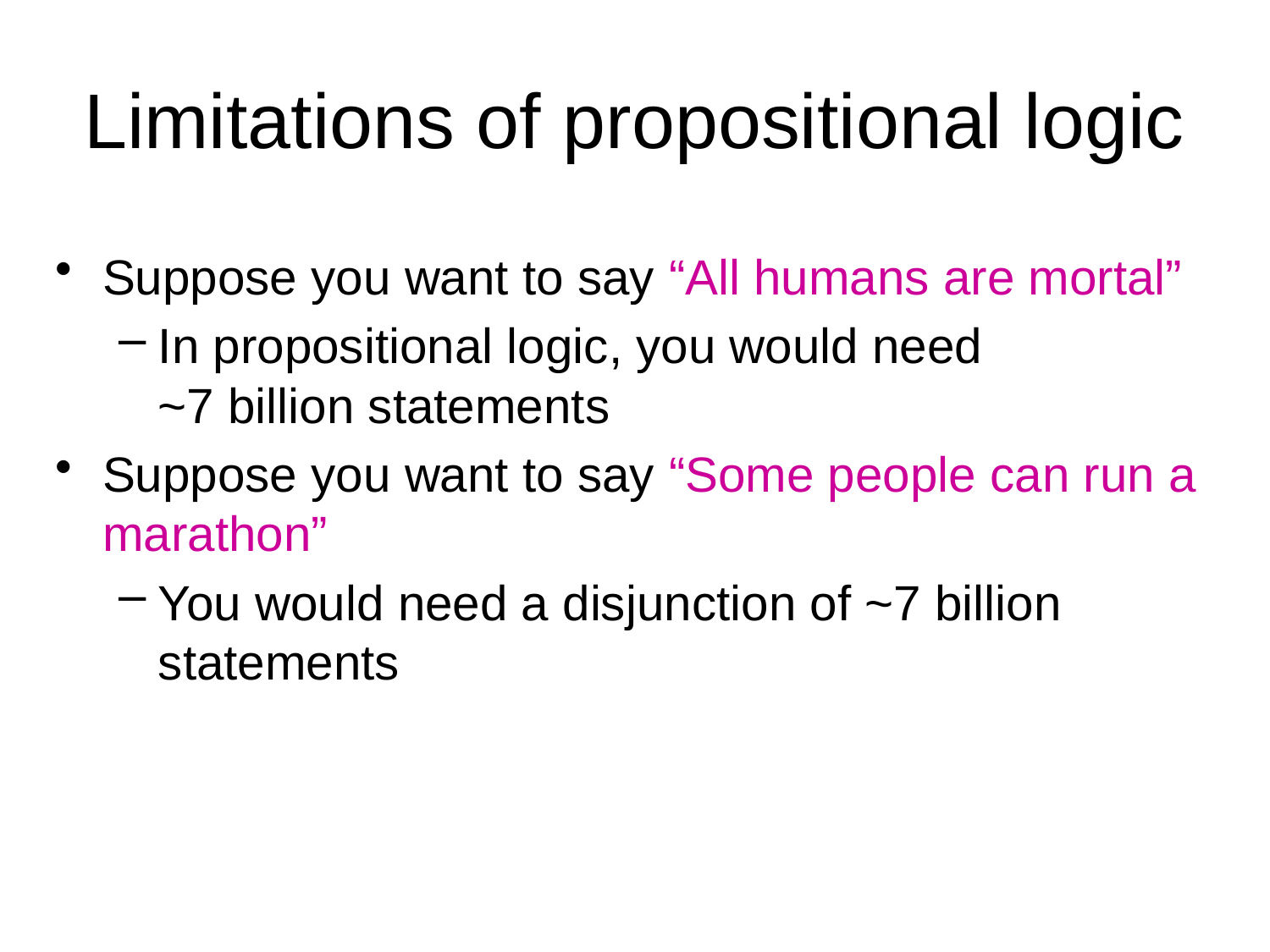

# Limitations of propositional logic
Suppose you want to say “All humans are mortal”
In propositional logic, you would need
~7 billion statements
Suppose you want to say “Some people can run a marathon”
You would need a disjunction of ~7 billion statements